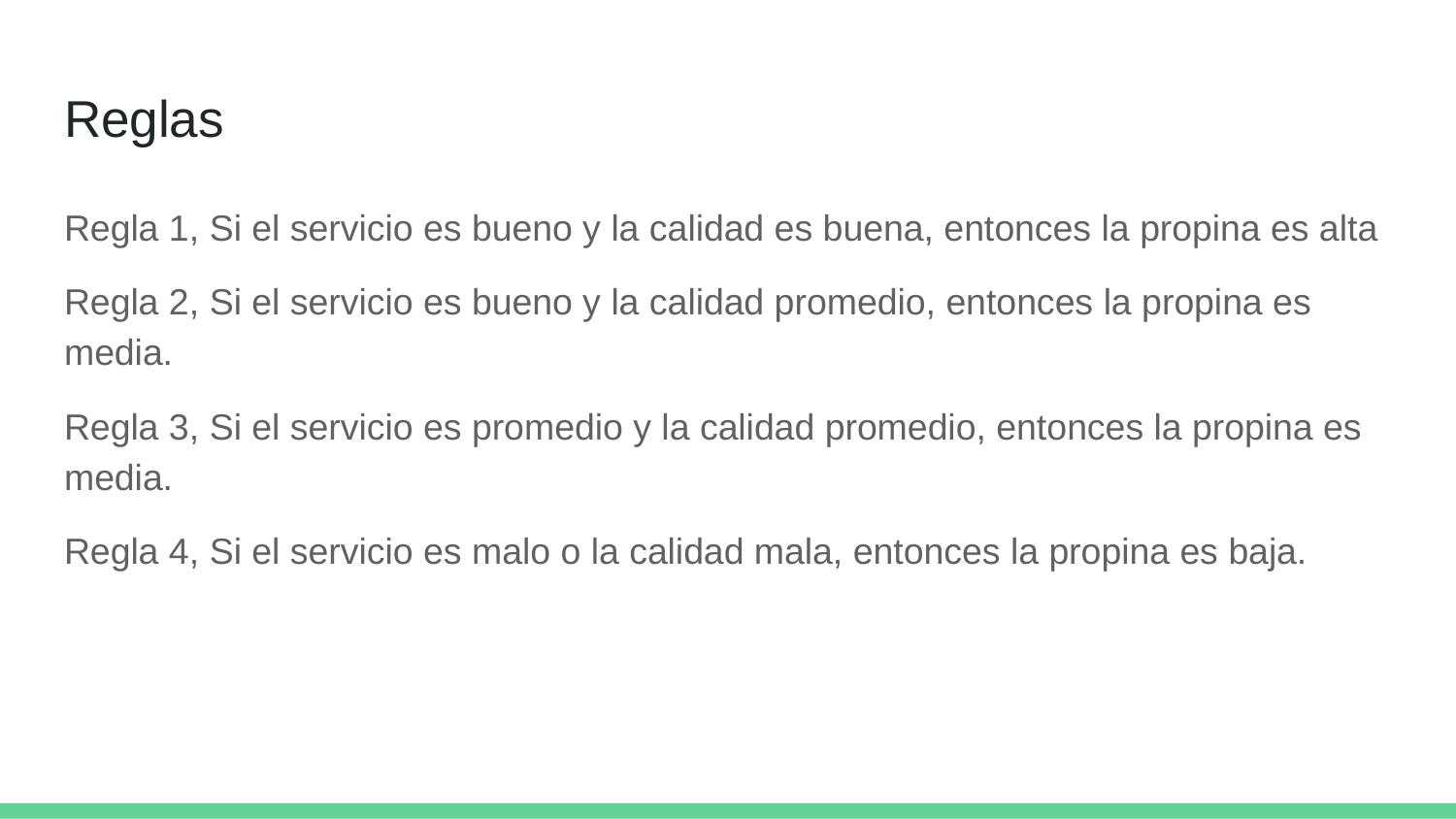

# Reglas
Regla 1, Si el servicio es bueno y la calidad es buena, entonces la propina es alta
Regla 2, Si el servicio es bueno y la calidad promedio, entonces la propina es media.
Regla 3, Si el servicio es promedio y la calidad promedio, entonces la propina es media.
Regla 4, Si el servicio es malo o la calidad mala, entonces la propina es baja.